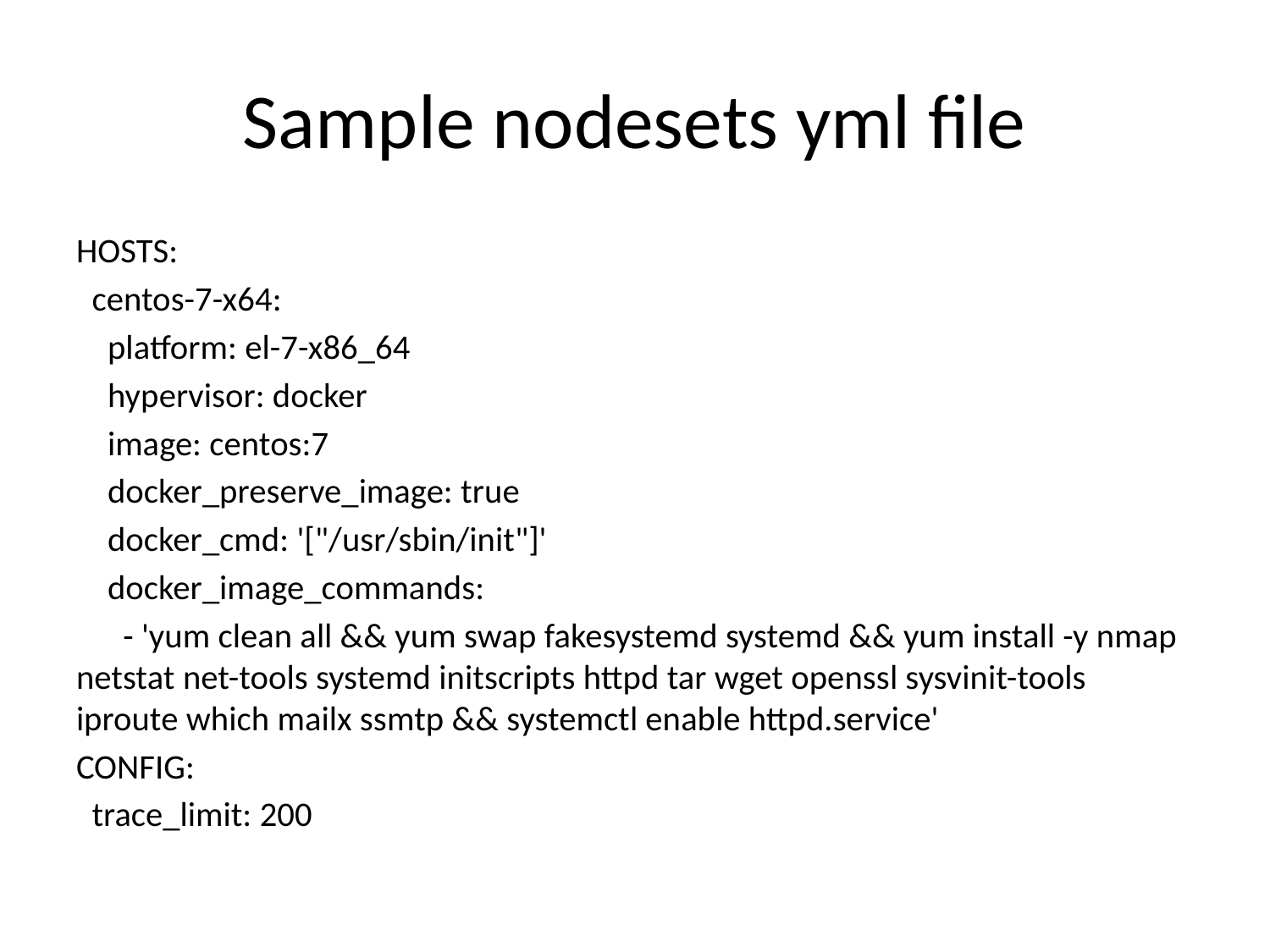

# Sample nodesets yml file
HOSTS:
  centos-7-x64:
    platform: el-7-x86_64
    hypervisor: docker
    image: centos:7
    docker_preserve_image: true
    docker_cmd: '["/usr/sbin/init"]'
    docker_image_commands:
      - 'yum clean all && yum swap fakesystemd systemd && yum install -y nmap netstat net-tools systemd initscripts httpd tar wget openssl sysvinit-tools iproute which mailx ssmtp && systemctl enable httpd.service'
CONFIG:
  trace_limit: 200